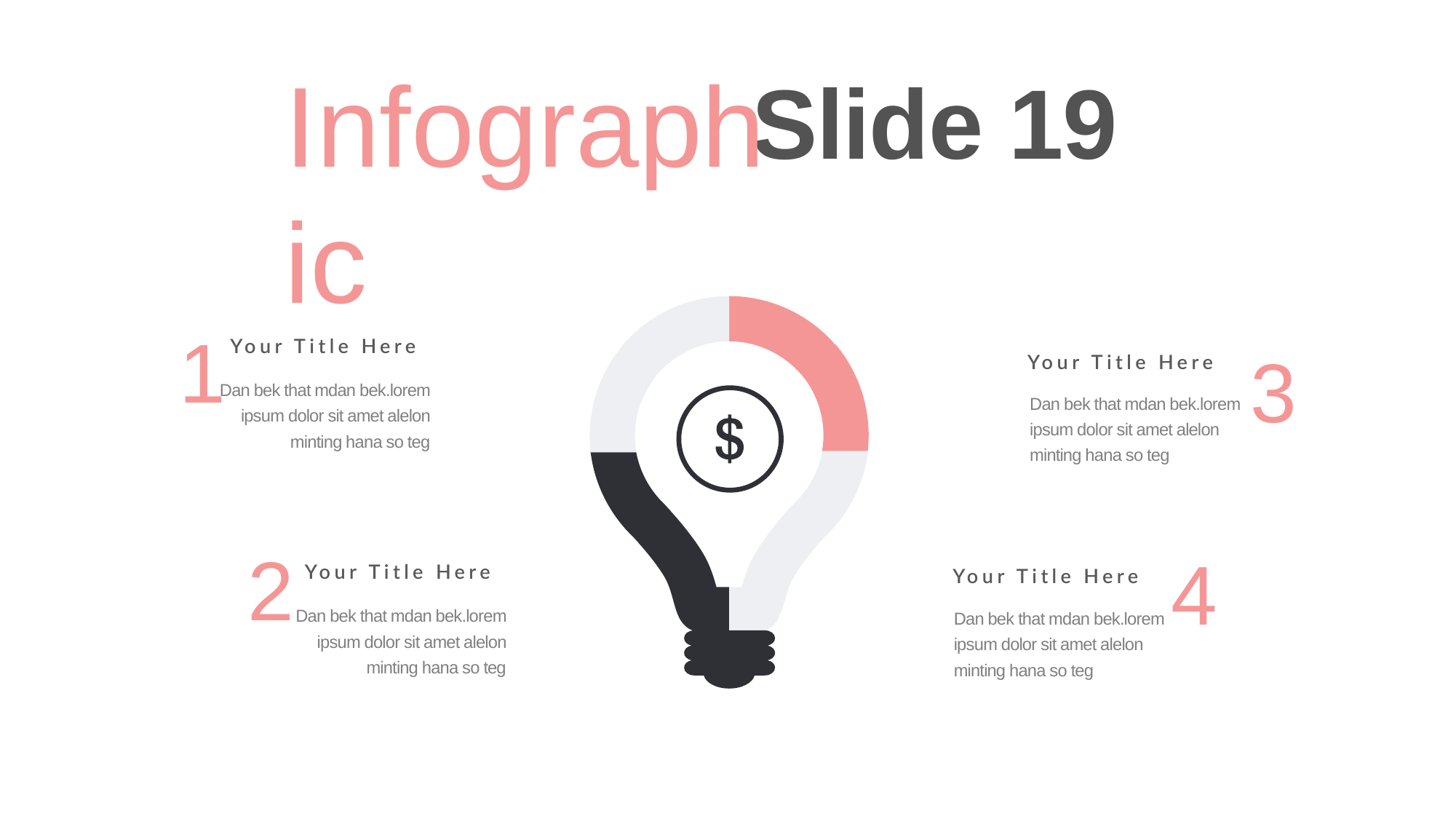

Infographic
Slide 19

1
Your Title Here
3
Your Title Here
Dan bek that mdan bek.lorem ipsum dolor sit amet alelon minting hana so teg
Dan bek that mdan bek.lorem ipsum dolor sit amet alelon minting hana so teg

2
4
Your Title Here
Your Title Here
Dan bek that mdan bek.lorem ipsum dolor sit amet alelon minting hana so teg
Dan bek that mdan bek.lorem ipsum dolor sit amet alelon minting hana so teg